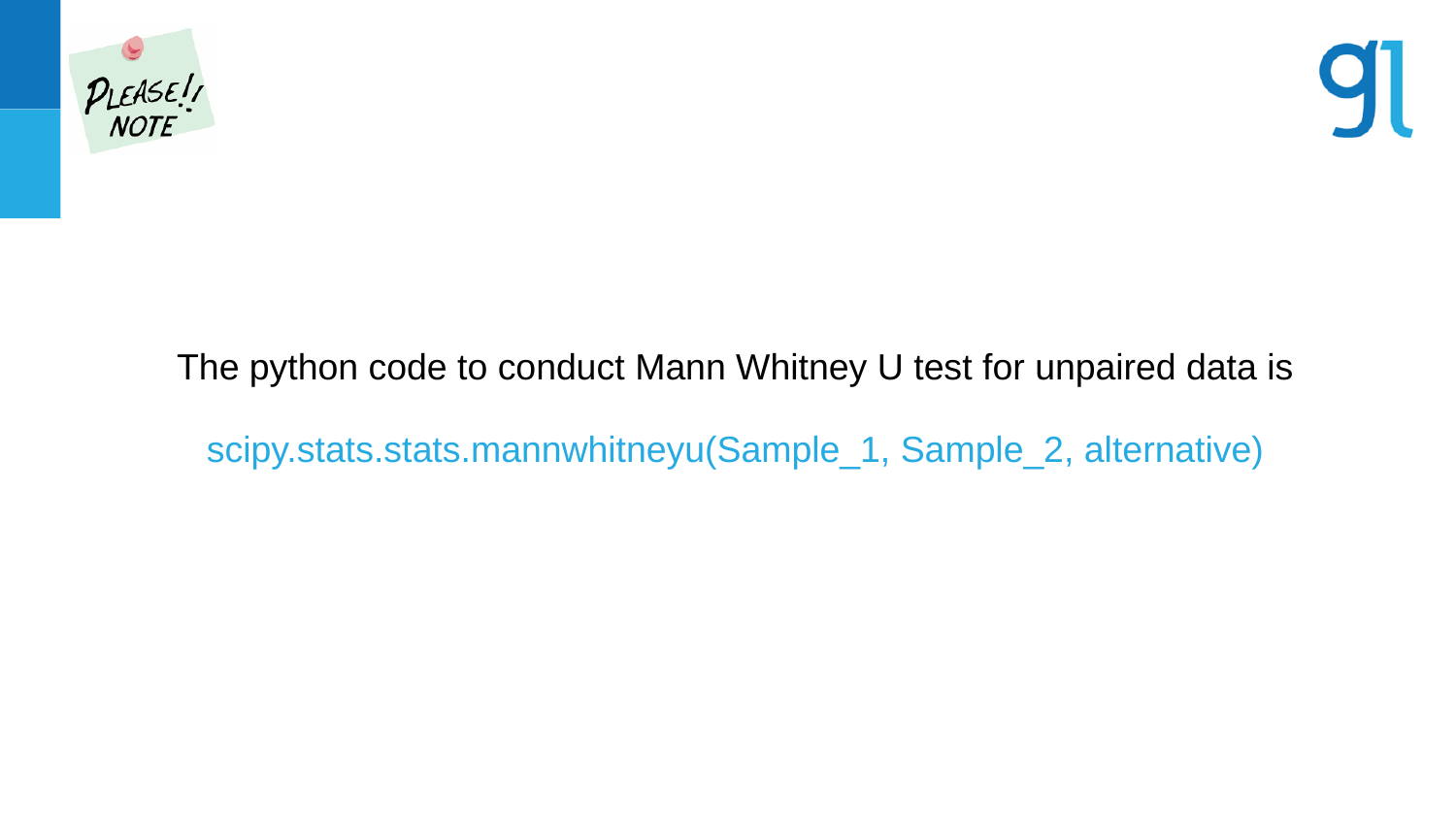

The python code to conduct Mann Whitney U test for unpaired data is
scipy.stats.stats.mannwhitneyu(Sample_1, Sample_2, alternative)